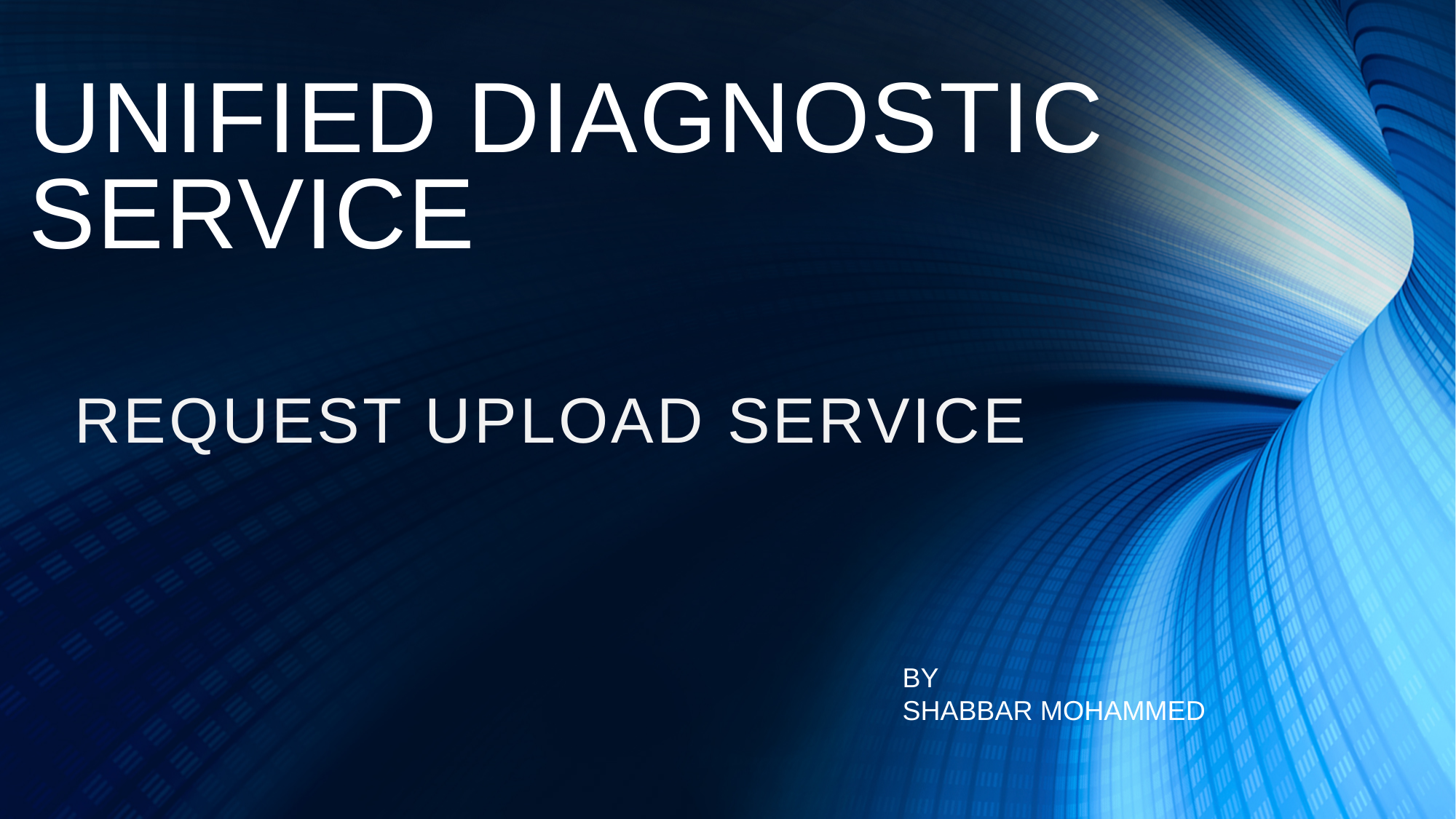

# UNIFIED DIAGNOSTIC SERVICE
REQUEST UPLOAD SERVICE
BY
SHABBAR MOHAMMED